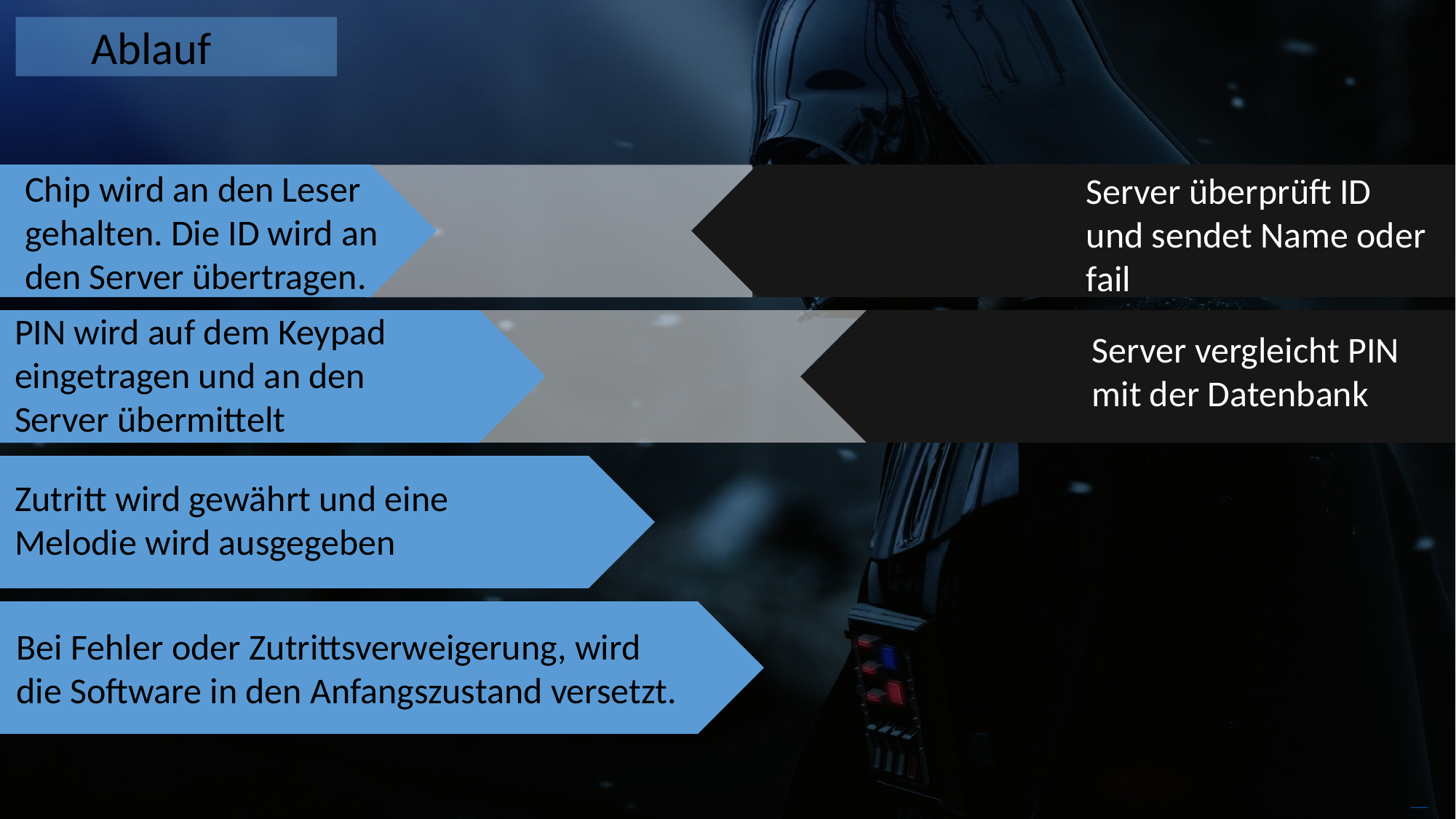

Ablauf

Chip wird an den Leser
gehalten. Die ID wird an den Server übertragen.
Server überprüft ID und sendet Name oder fail

PIN wird auf dem Keypad eingetragen und an den Server übermittelt

Server vergleicht PIN mit der Datenbank

Zutritt wird gewährt und eine Melodie wird ausgegeben

Bei Fehler oder Zutrittsverweigerung, wird die Software in den Anfangszustand versetzt.
Free PowerPoint Templates